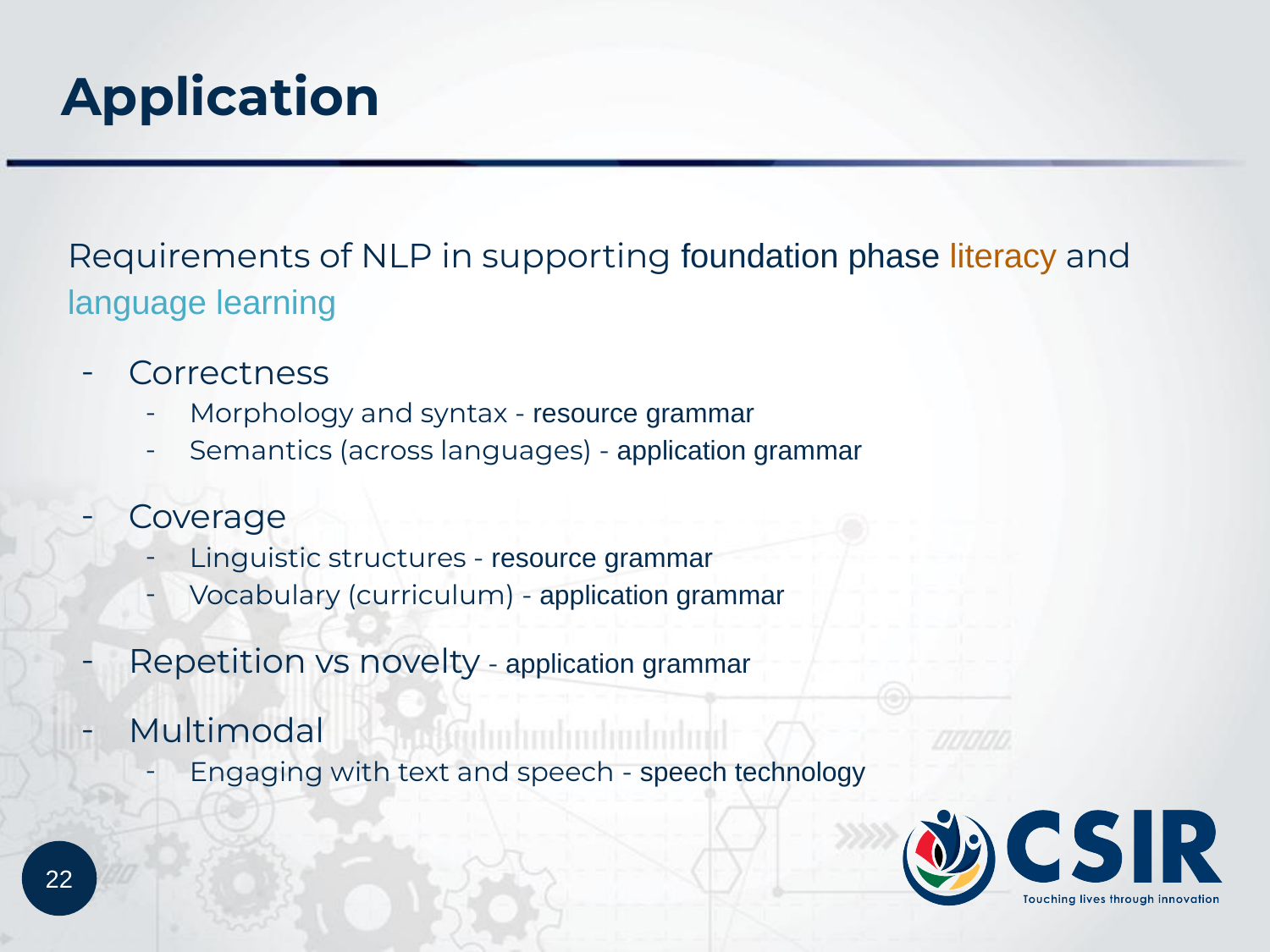

# Application
Requirements of NLP in supporting foundation phase literacy and language learning

Correctness
Morphology and syntax - resource grammar
Semantics (across languages) - application grammar

Coverage
Linguistic structures - resource grammar
Vocabulary (curriculum) - application grammar

Repetition vs novelty - application grammar

Multimodal
Engaging with text and speech - speech technology